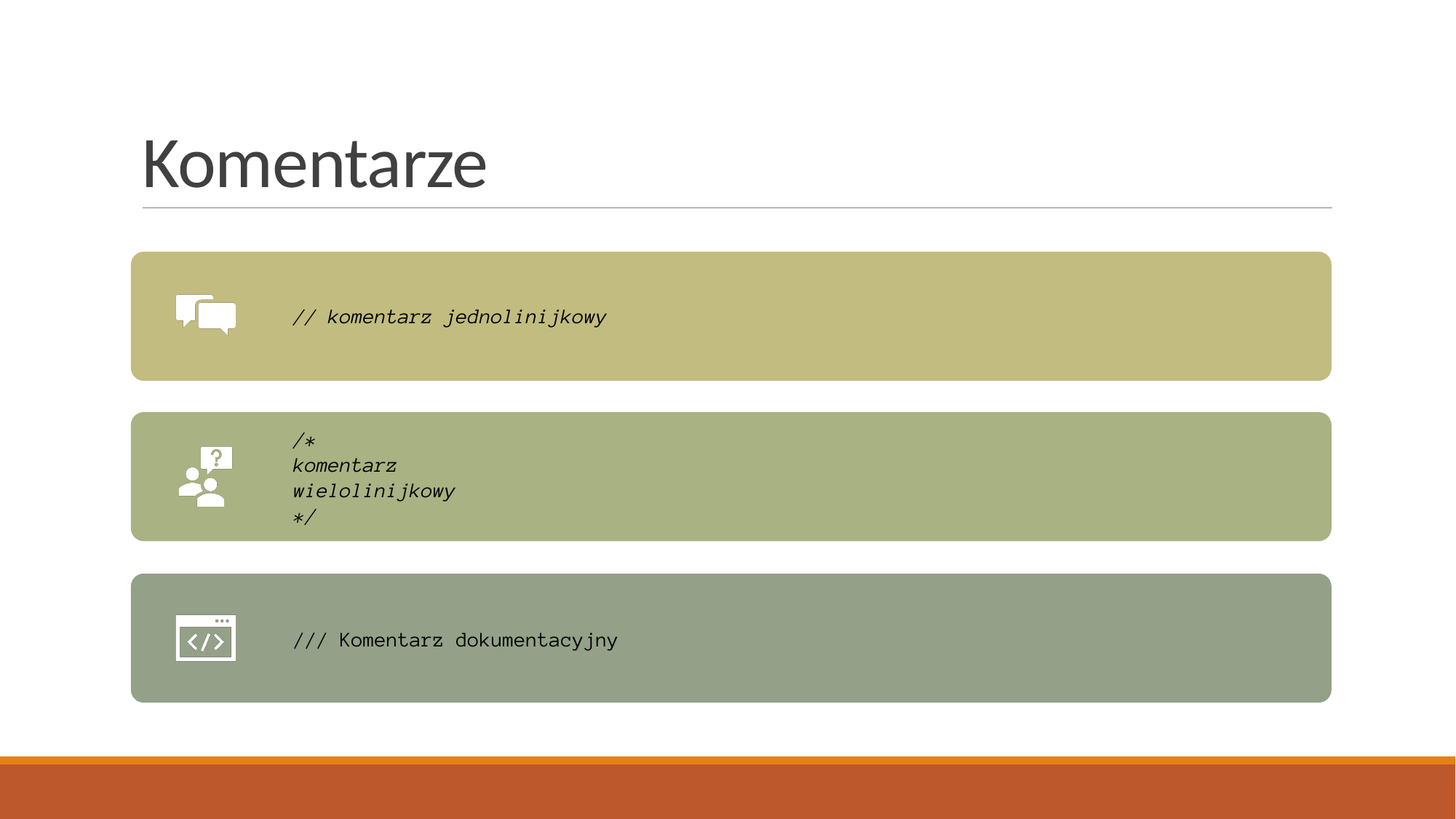

# Komentarze
// komentarz jednolinijkowy
/*
komentarz
wielolinijkowy
*/
/// Komentarz dokumentacyjny